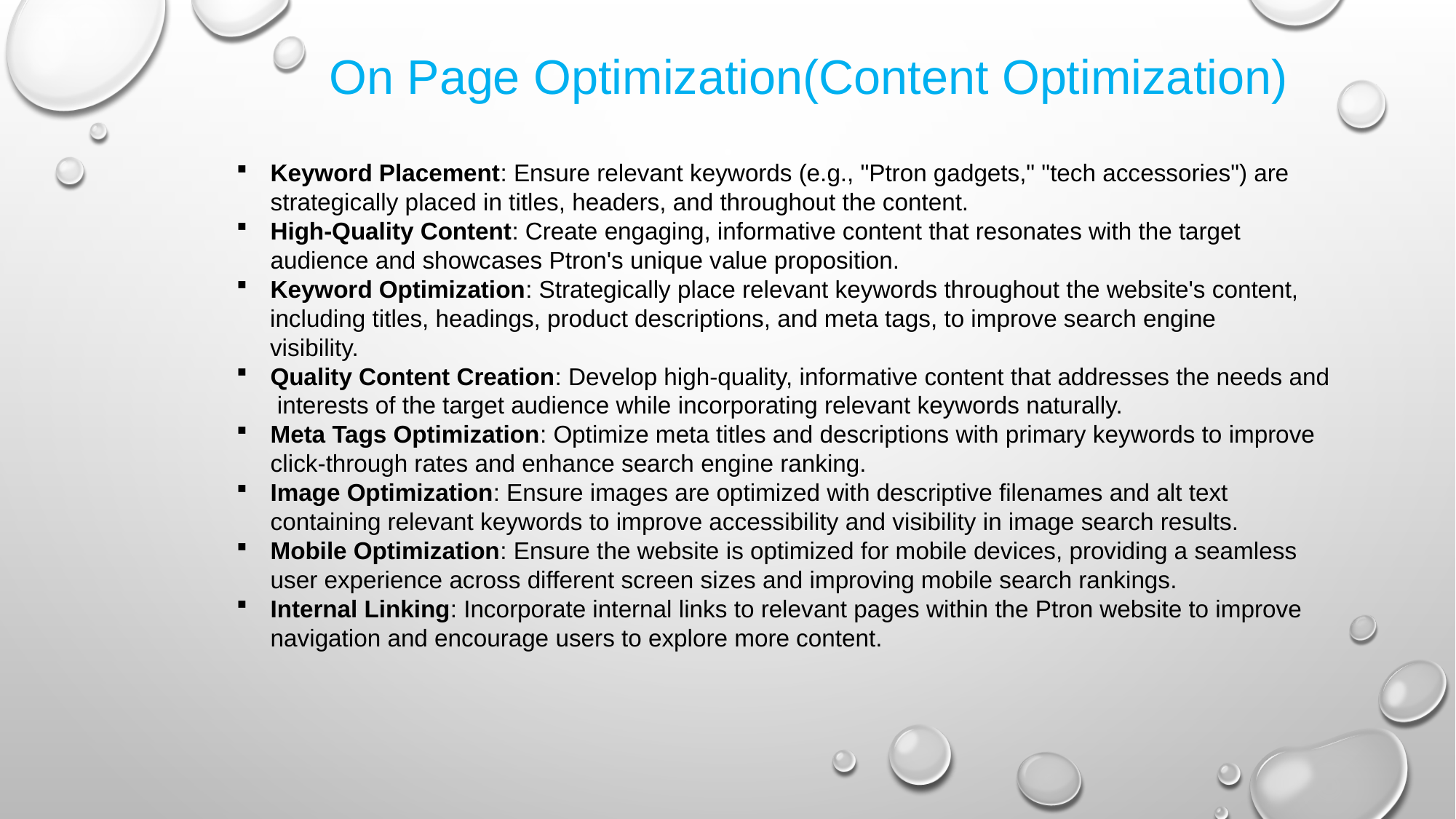

On Page Optimization(Content Optimization)
Keyword Placement: Ensure relevant keywords (e.g., "Ptron gadgets," "tech accessories") are strategically placed in titles, headers, and throughout the content.
High-Quality Content: Create engaging, informative content that resonates with the target audience and showcases Ptron's unique value proposition.
Keyword Optimization: Strategically place relevant keywords throughout the website's content,
     including titles, headings, product descriptions, and meta tags, to improve search engine
     visibility.
Quality Content Creation: Develop high-quality, informative content that addresses the needs and  interests of the target audience while incorporating relevant keywords naturally.
Meta Tags Optimization: Optimize meta titles and descriptions with primary keywords to improve  click-through rates and enhance search engine ranking.
Image Optimization: Ensure images are optimized with descriptive filenames and alt text containing relevant keywords to improve accessibility and visibility in image search results.
Mobile Optimization: Ensure the website is optimized for mobile devices, providing a seamless  user experience across different screen sizes and improving mobile search rankings.
Internal Linking: Incorporate internal links to relevant pages within the Ptron website to improve navigation and encourage users to explore more content.